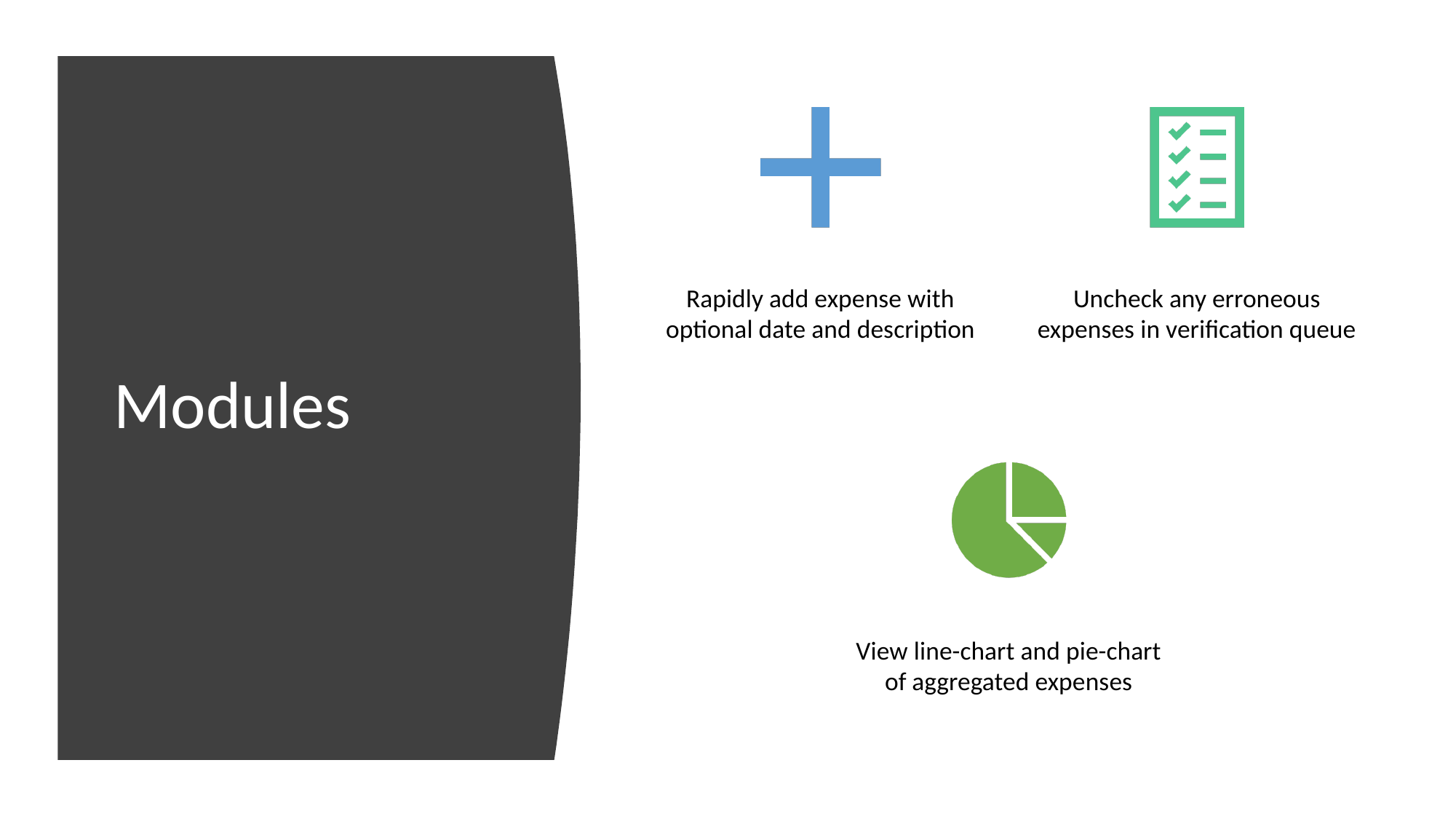

Rapidly add expense with optional date and description
Uncheck any erroneous expenses in verification queue
View line-chart and pie-chart of aggregated expenses

# Modules